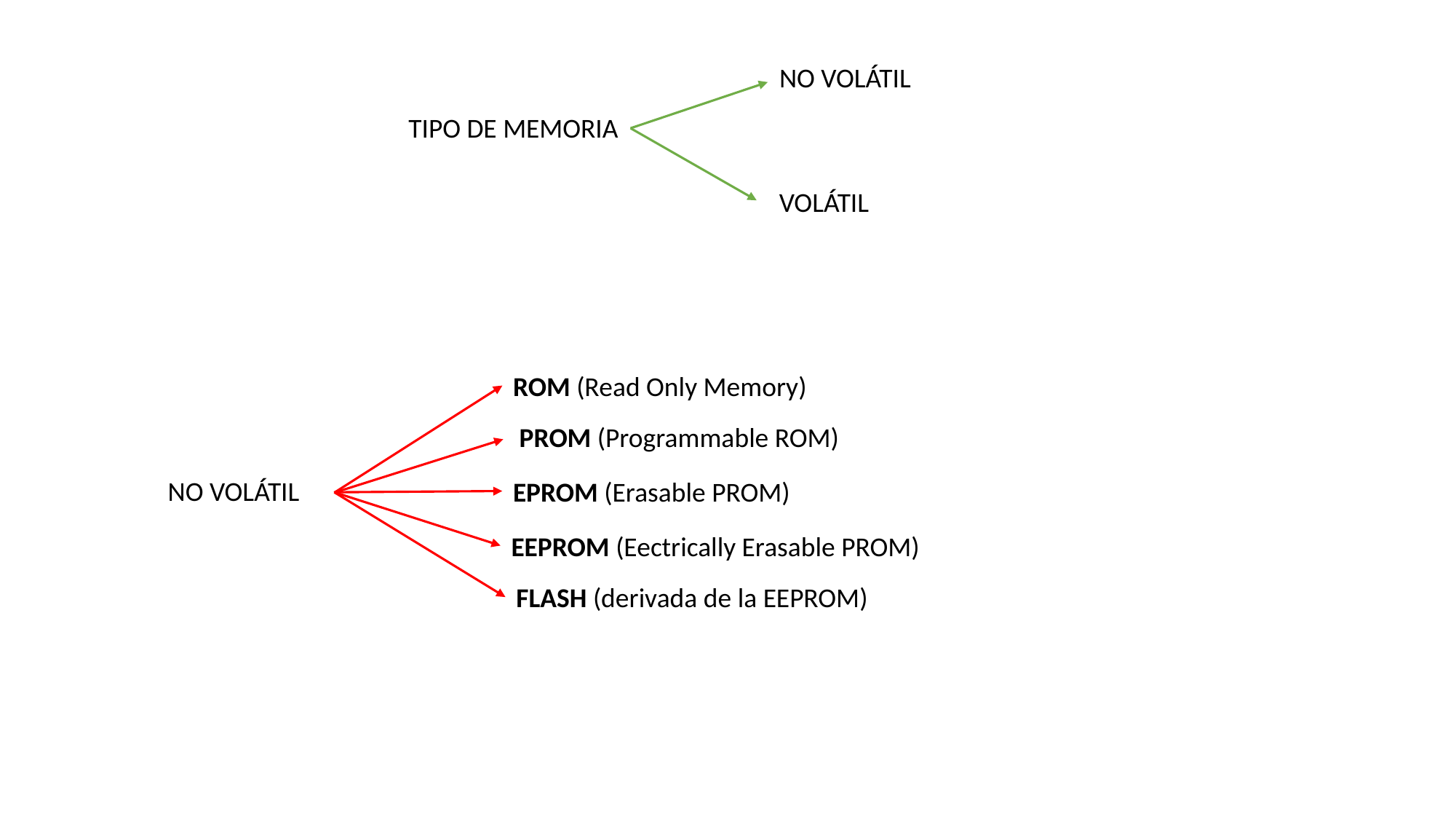

NO VOLÁTIL
TIPO DE MEMORIA
VOLÁTIL
ROM (Read Only Memory)
PROM (Programmable ROM)
NO VOLÁTIL
EPROM (Erasable PROM)
EEPROM (Eectrically Erasable PROM)
FLASH (derivada de la EEPROM)